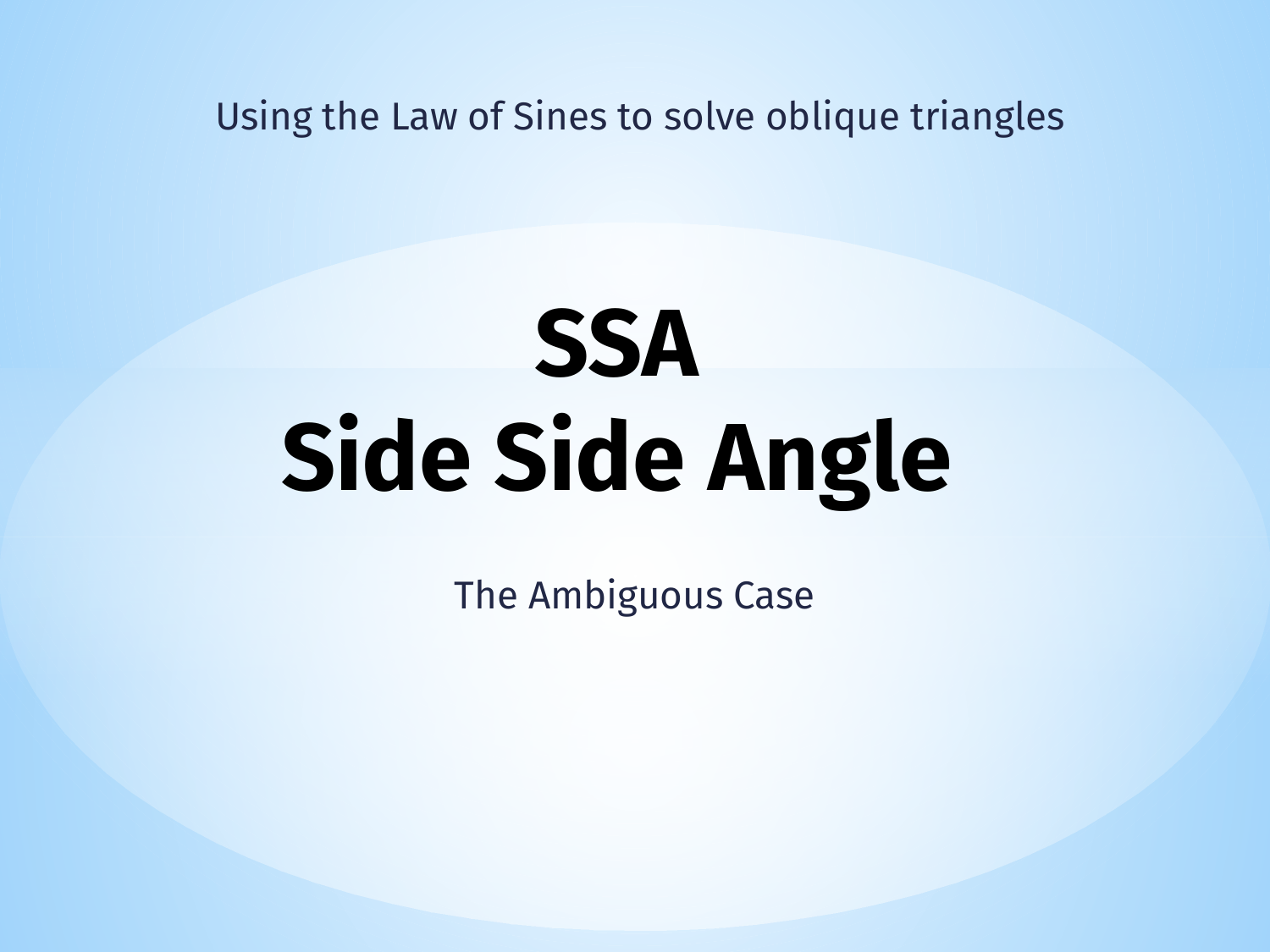

Using the Law of Sines to solve oblique triangles
# SSA Side Side Angle
The Ambiguous Case